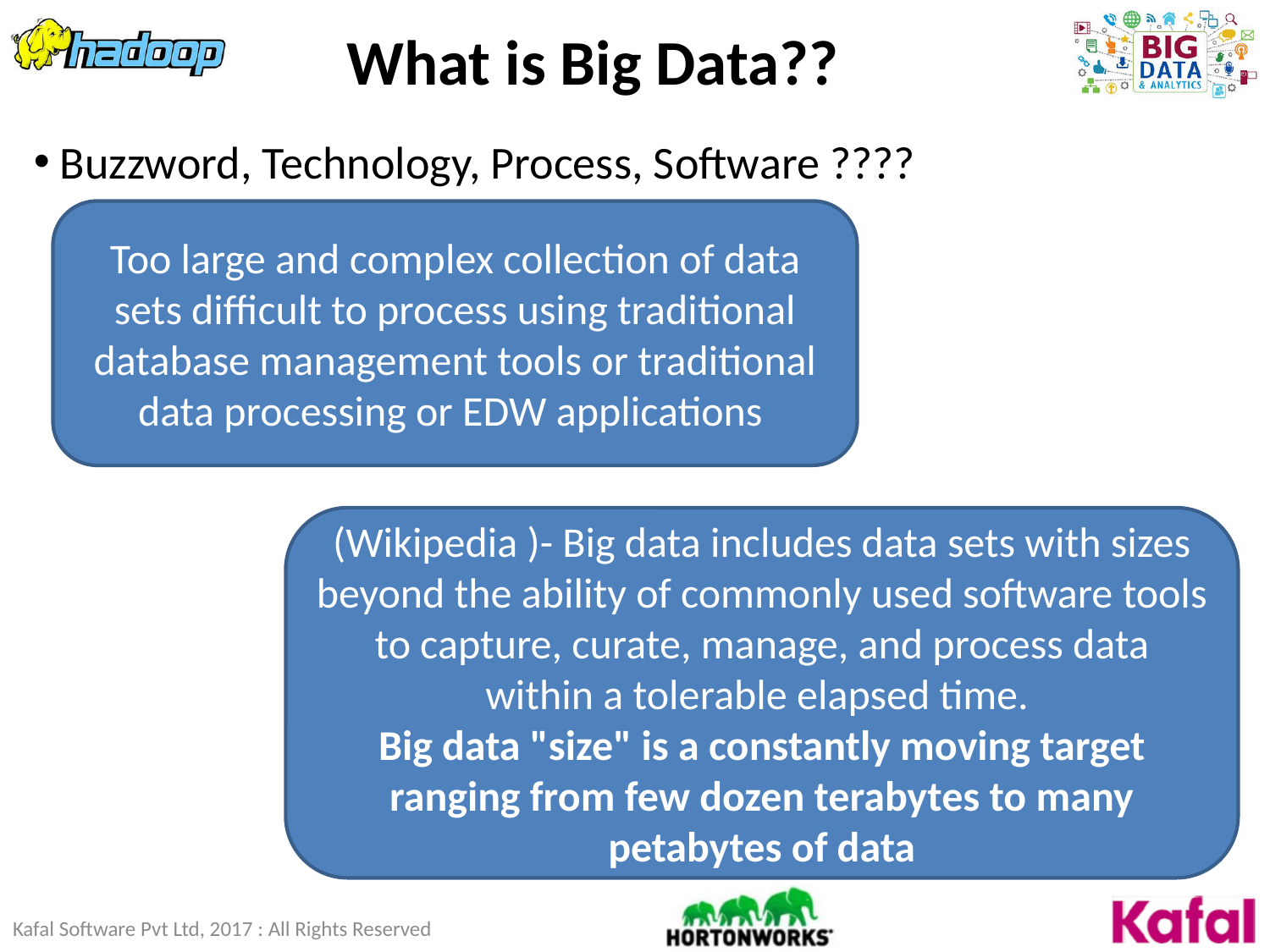

# What is Big Data??
 Buzzword, Technology, Process, Software ????
Too large and complex collection of data sets difficult to process using traditional database management tools or traditional data processing or EDW applications
(Wikipedia )- Big data includes data sets with sizes beyond the ability of commonly used software tools to capture, curate, manage, and process data within a tolerable elapsed time.
Big data "size" is a constantly moving target ranging from few dozen terabytes to many petabytes of data
Kafal Software Pvt Ltd, 2017 : All Rights Reserved